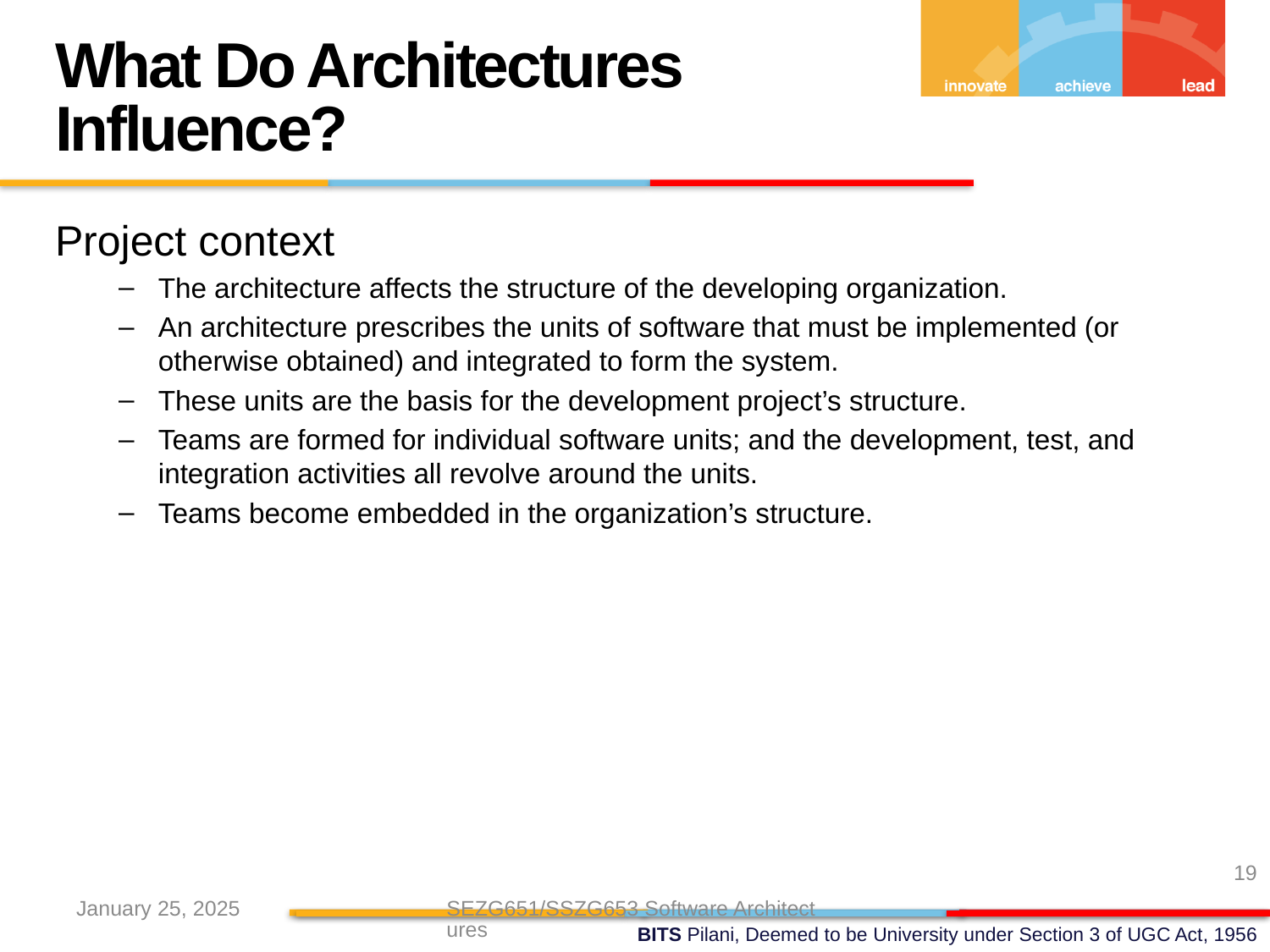

What Do Architectures Influence?
Project context
The architecture affects the structure of the developing organization.
An architecture prescribes the units of software that must be implemented (or otherwise obtained) and integrated to form the system.
These units are the basis for the development project’s structure.
Teams are formed for individual software units; and the development, test, and integration activities all revolve around the units.
Teams become embedded in the organization’s structure.
19
January 25, 2025
SEZG651/SSZG653 Software Architectures